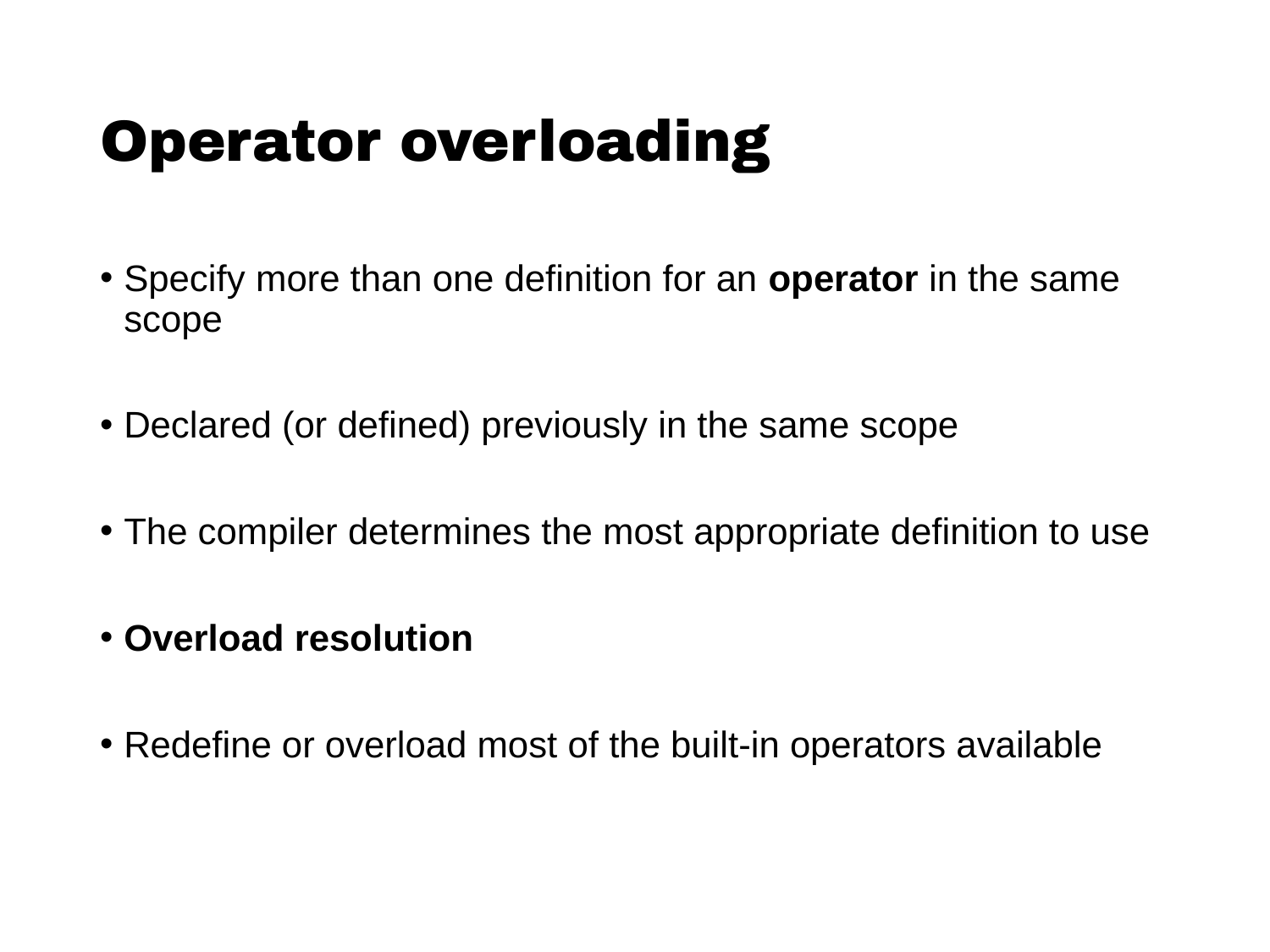

# Operator overloading
Specify more than one definition for an operator in the same scope

Declared (or defined) previously in the same scope

The compiler determines the most appropriate definition to use

Overload resolution

Redefine or overload most of the built-in operators available